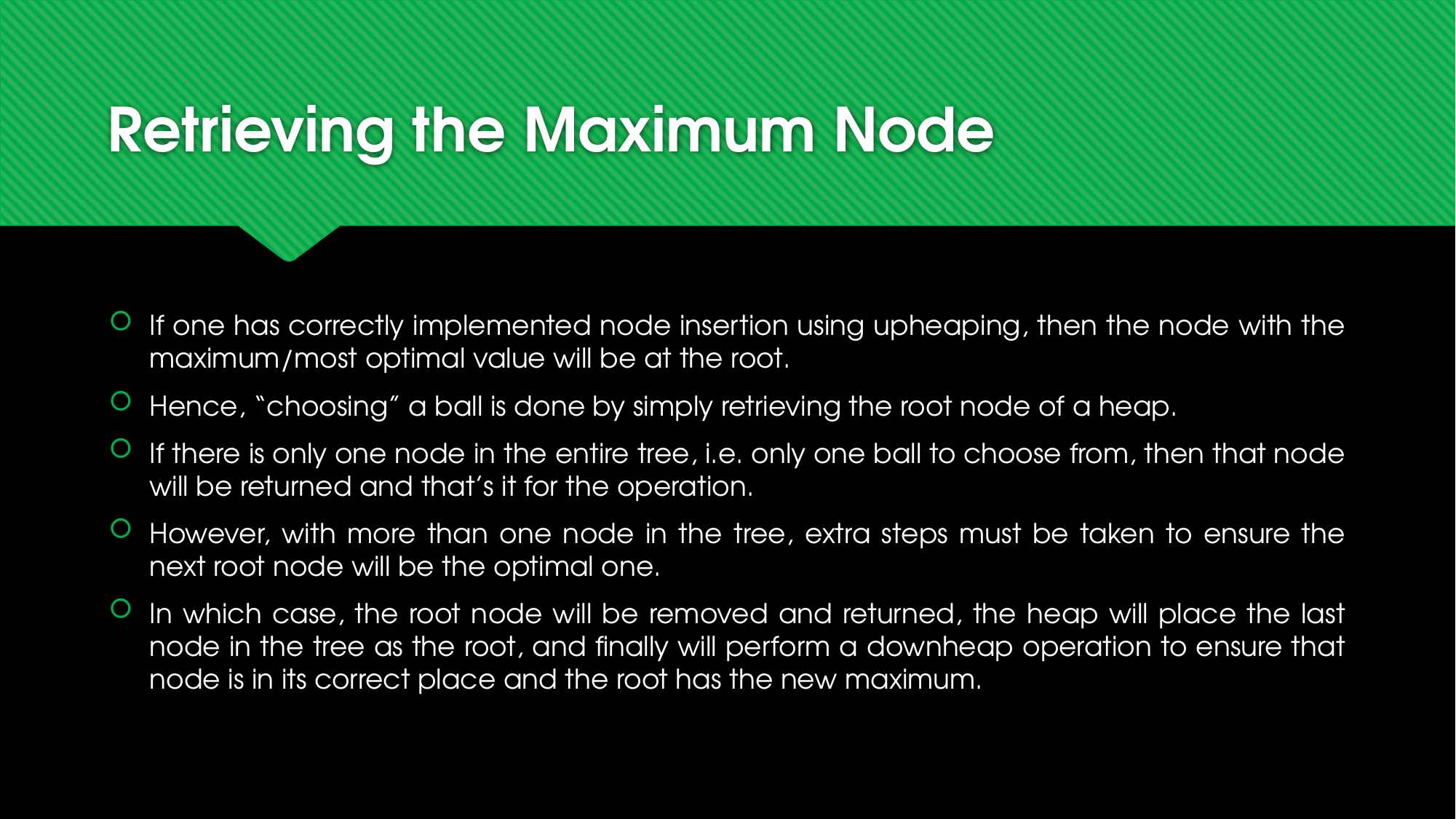

# Retrieving the Maximum Node
If one has correctly implemented node insertion using upheaping, then the node with the maximum/most optimal value will be at the root.
Hence, “choosing” a ball is done by simply retrieving the root node of a heap.
If there is only one node in the entire tree, i.e. only one ball to choose from, then that node will be returned and that’s it for the operation.
However, with more than one node in the tree, extra steps must be taken to ensure the next root node will be the optimal one.
In which case, the root node will be removed and returned, the heap will place the last node in the tree as the root, and finally will perform a downheap operation to ensure that node is in its correct place and the root has the new maximum.